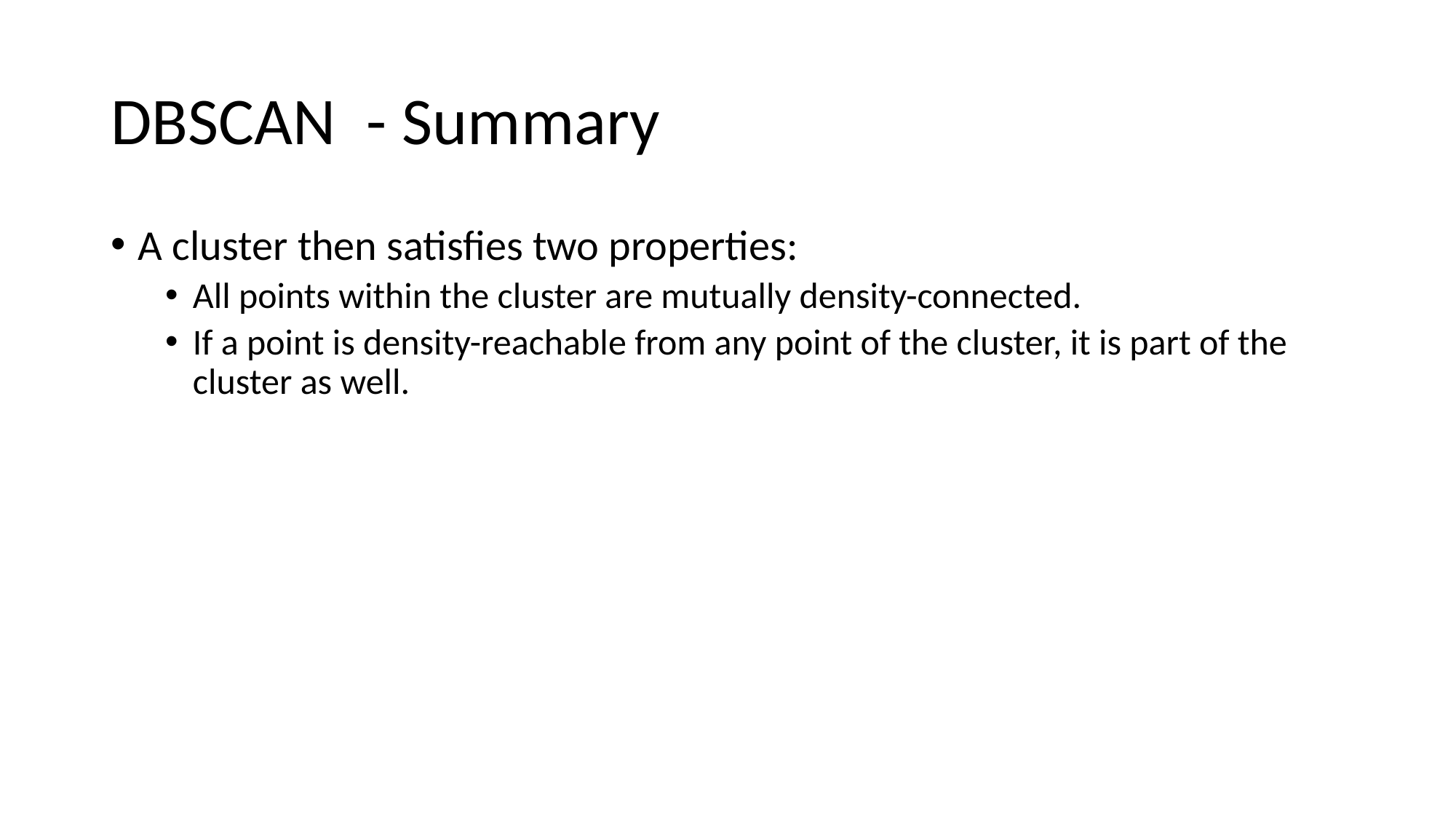

# DBSCAN  - Summary
A cluster then satisfies two properties:
All points within the cluster are mutually density-connected.
If a point is density-reachable from any point of the cluster, it is part of the cluster as well.